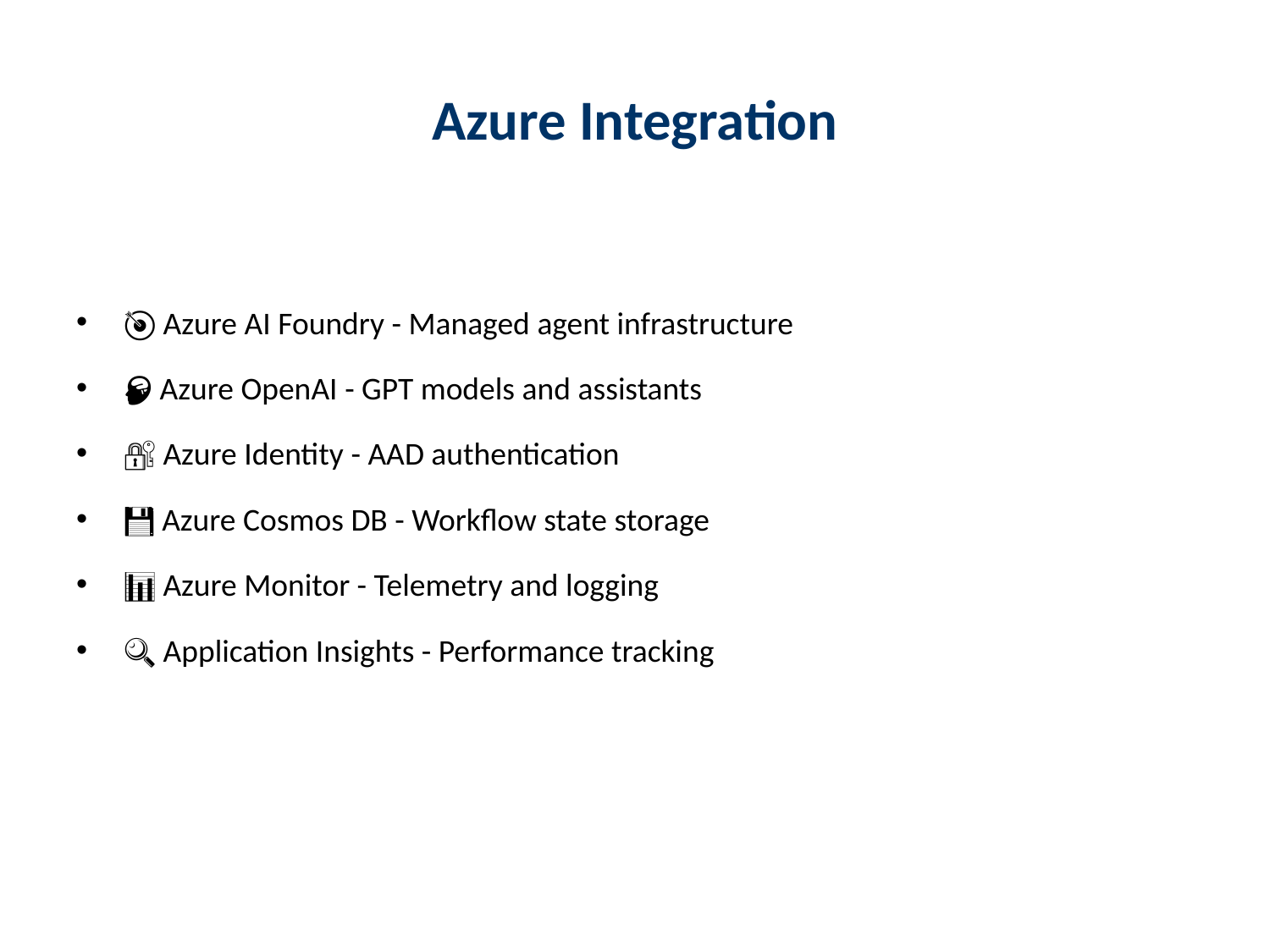

# Azure Integration

🎯 Azure AI Foundry - Managed agent infrastructure
🧠 Azure OpenAI - GPT models and assistants
🔐 Azure Identity - AAD authentication
💾 Azure Cosmos DB - Workflow state storage
📊 Azure Monitor - Telemetry and logging
🔍 Application Insights - Performance tracking